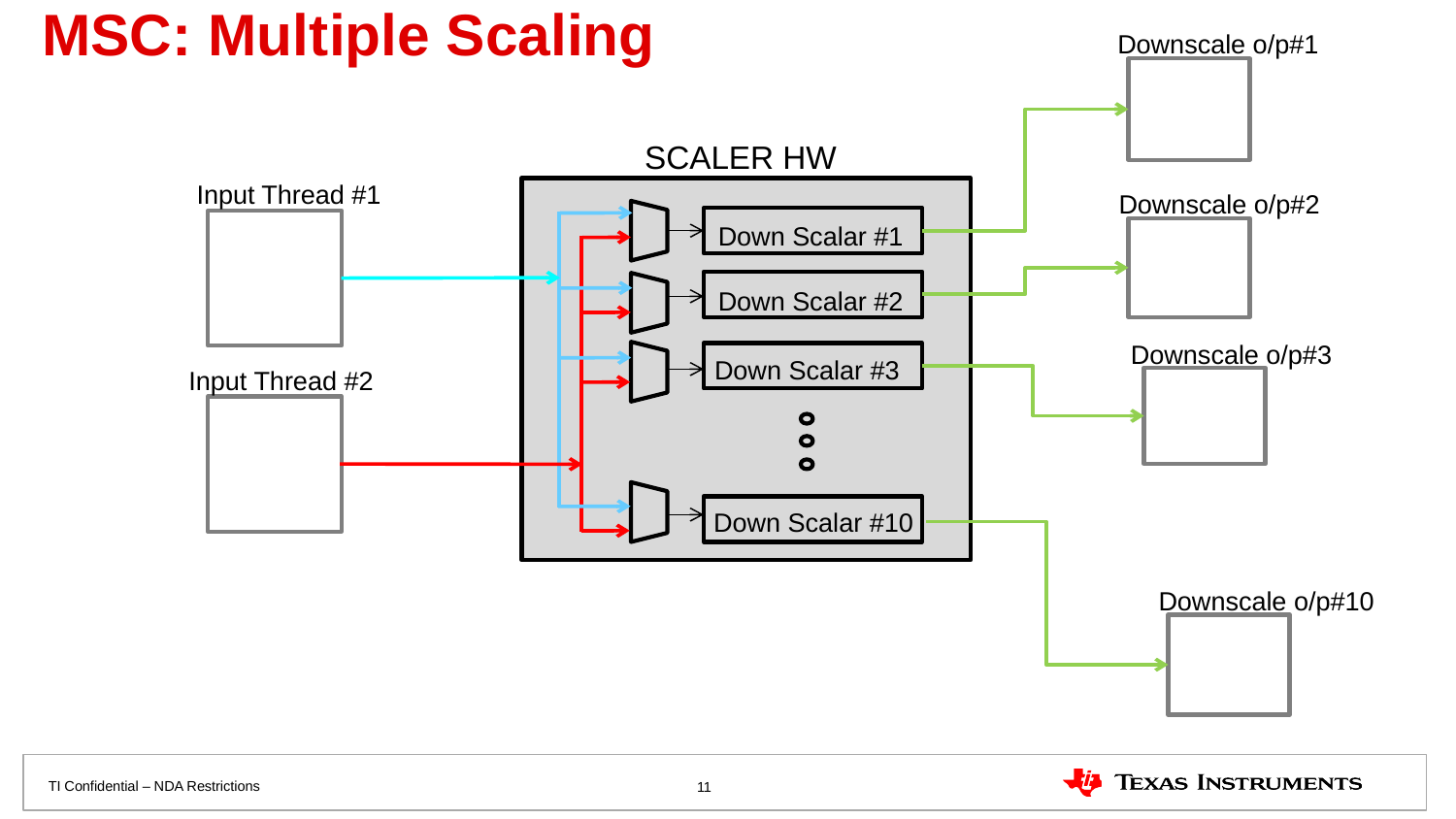

# MSC: Multiple Scaling
Downscale o/p#1

SCALER HW
Input Thread #1

Downscale o/p#2

Down Scalar #1

Down Scalar #2

Downscale o/p#3

Down Scalar #3

Input Thread #2

Down Scalar #10
Downscale o/p#10

11